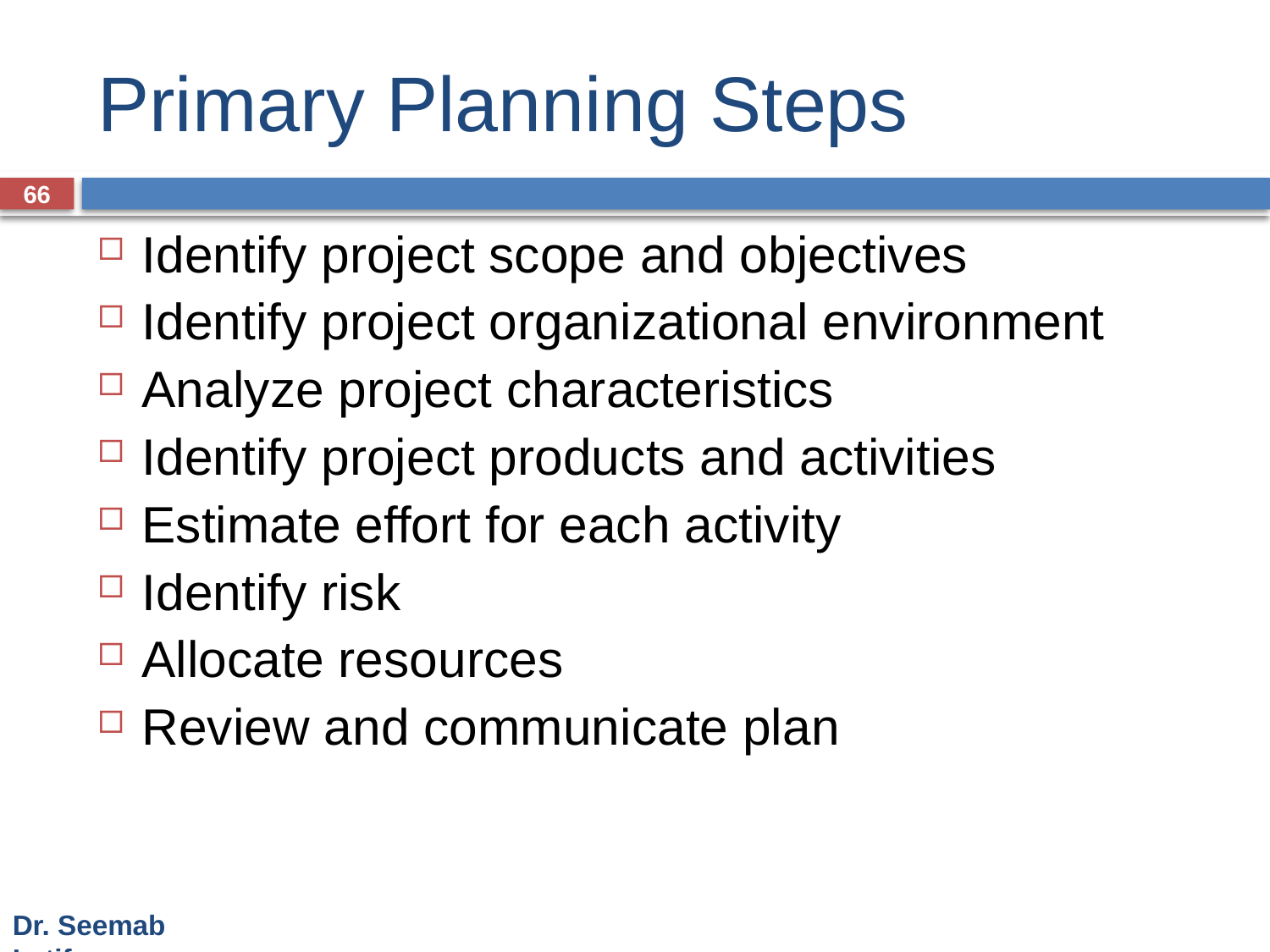

# Primary Planning Steps
66
Identify project scope and objectives
Identify project organizational environment
Analyze project characteristics
Identify project products and activities
Estimate effort for each activity
Identify risk
Allocate resources
Review and communicate plan